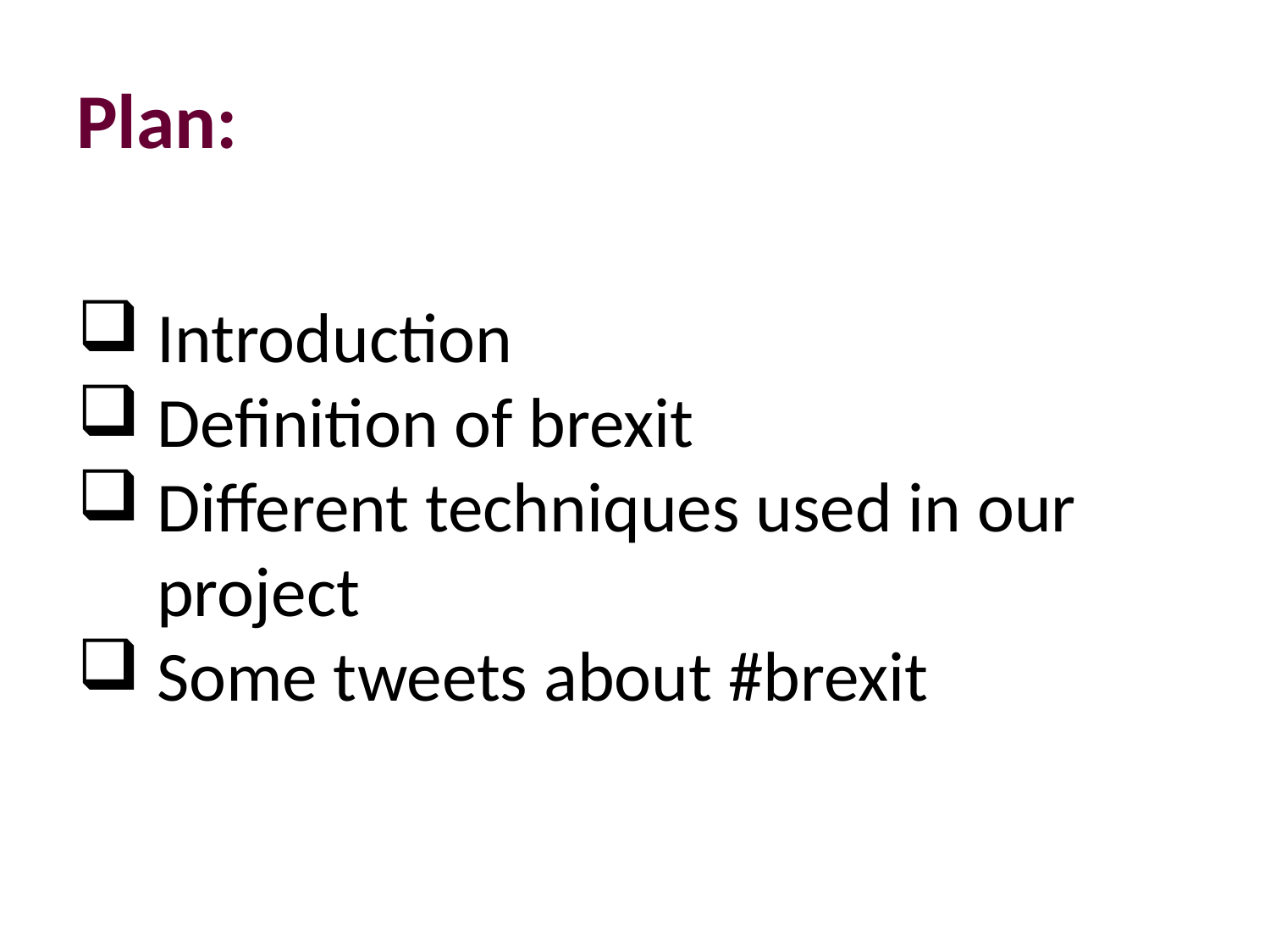

# Plan:
Introduction
Definition of brexit
Different techniques used in our project
Some tweets about #brexit